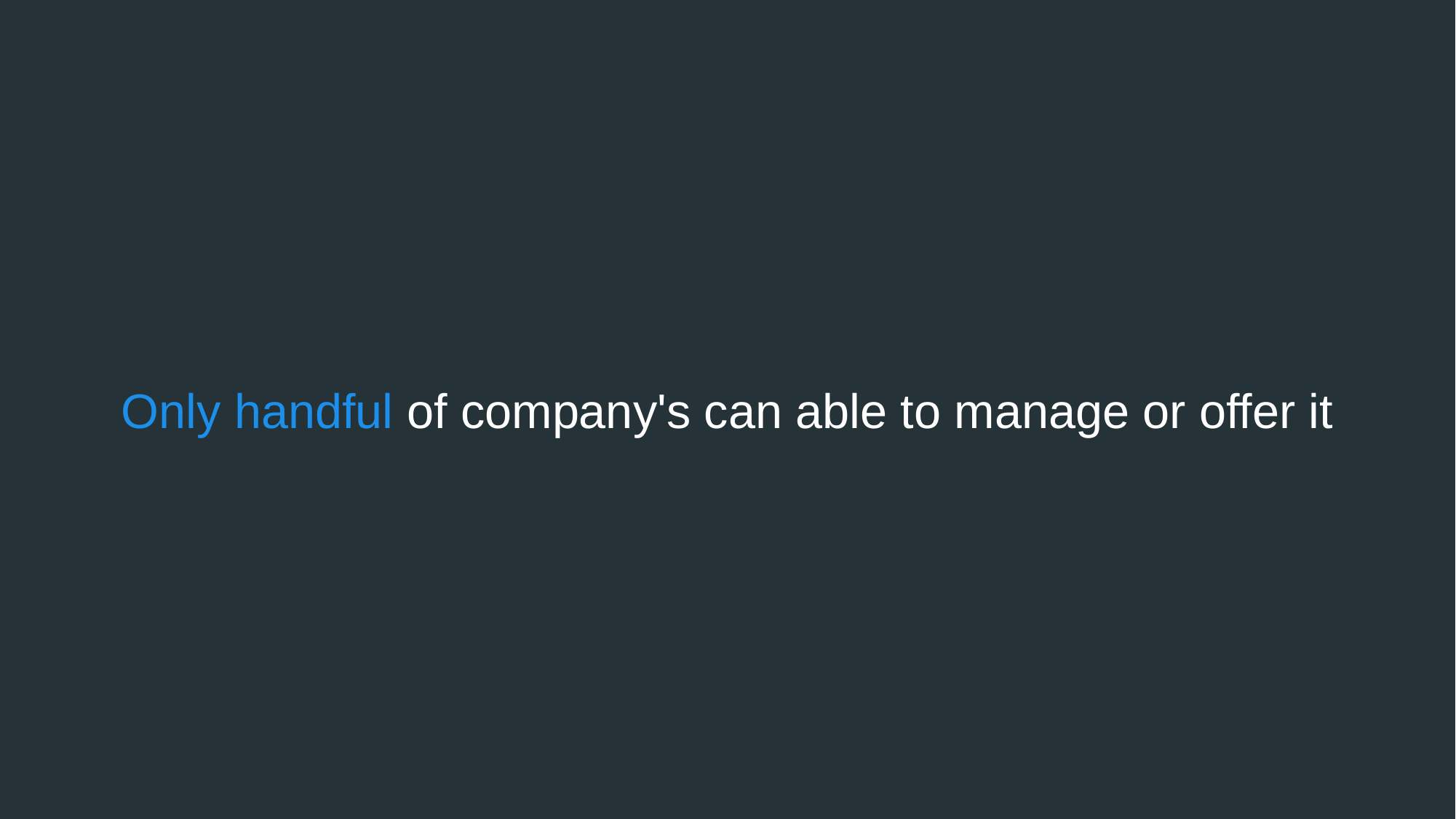

Only handful of company's can able to manage or offer it